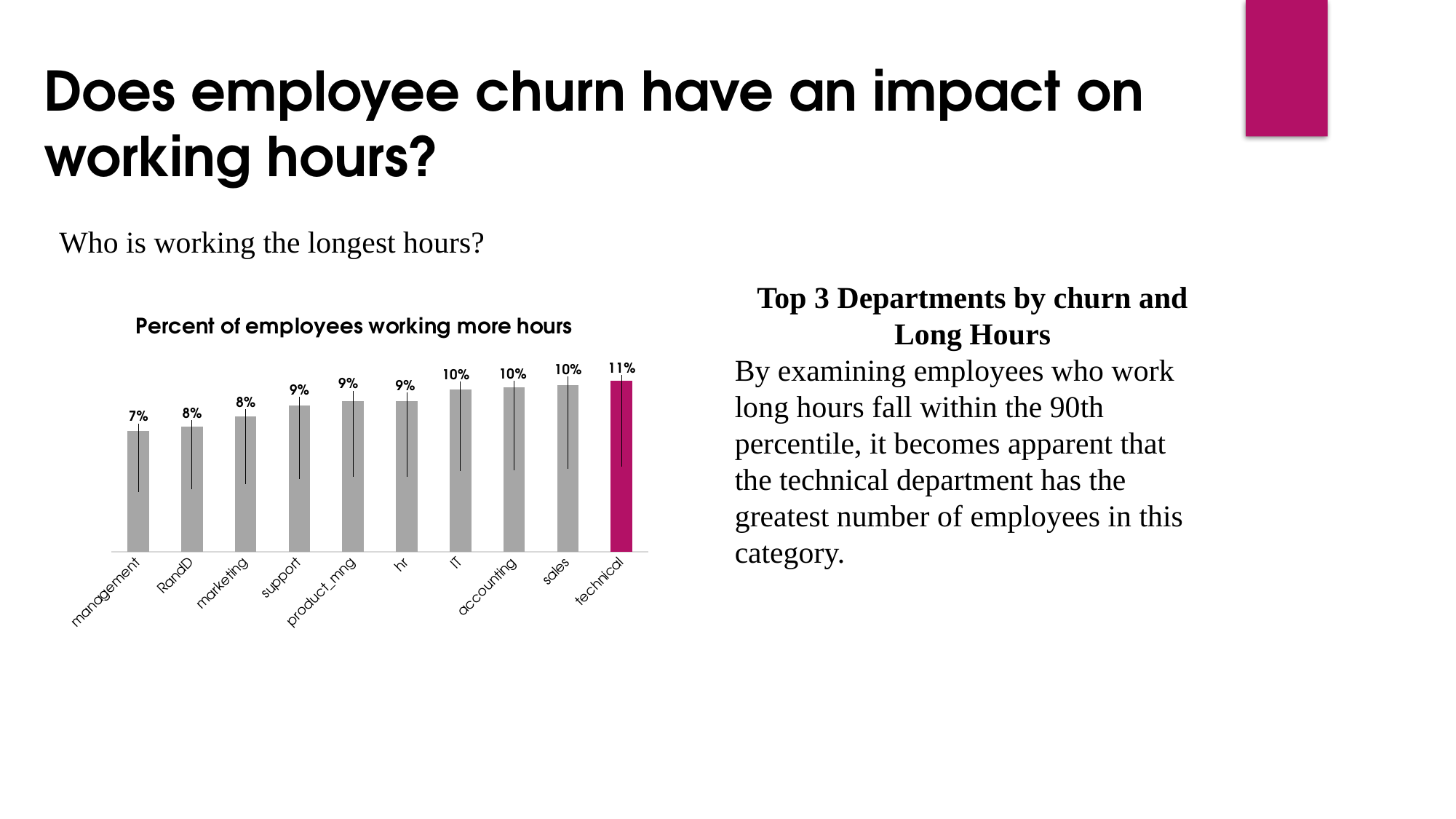

Does employee churn have an impact on working hours?
Who is working the longest hours?

Top 3 Departments by churn and Long Hours
By examining employees who work long hours fall within the 90th percentile, it becomes apparent that the technical department has the greatest number of employees in this category.

### Chart: Percent of employees working more hours

| Category |  |
|---|---|
| management | 0.0746031746031746 |
| RandD | 0.07750952986022872 |
| marketing | 0.08391608391608392 |
| support | 0.09062359802602064 |
| product_mng | 0.09312638580931264 |
| hr | 0.09336941813261164 |
| IT | 0.10024449877750612 |
| accounting | 0.1016949152542373 |
| sales | 0.10314009661835749 |
| technical | 0.10588235294117647 |